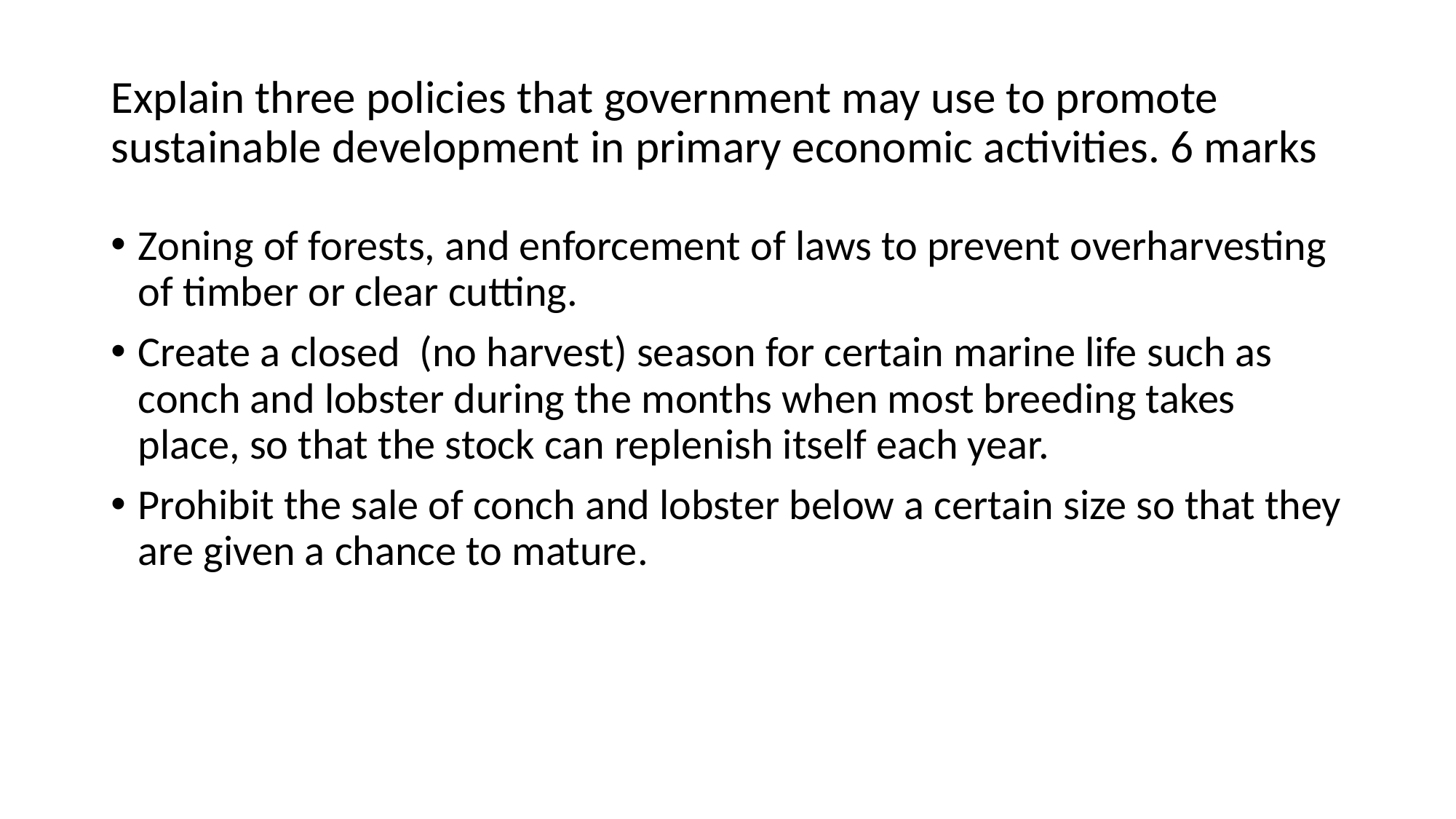

# Explain three policies that government may use to promote sustainable development in primary economic activities. 6 marks
Zoning of forests, and enforcement of laws to prevent overharvesting of timber or clear cutting.
Create a closed  (no harvest) season for certain marine life such as conch and lobster during the months when most breeding takes place, so that the stock can replenish itself each year.
Prohibit the sale of conch and lobster below a certain size so that they are given a chance to mature.